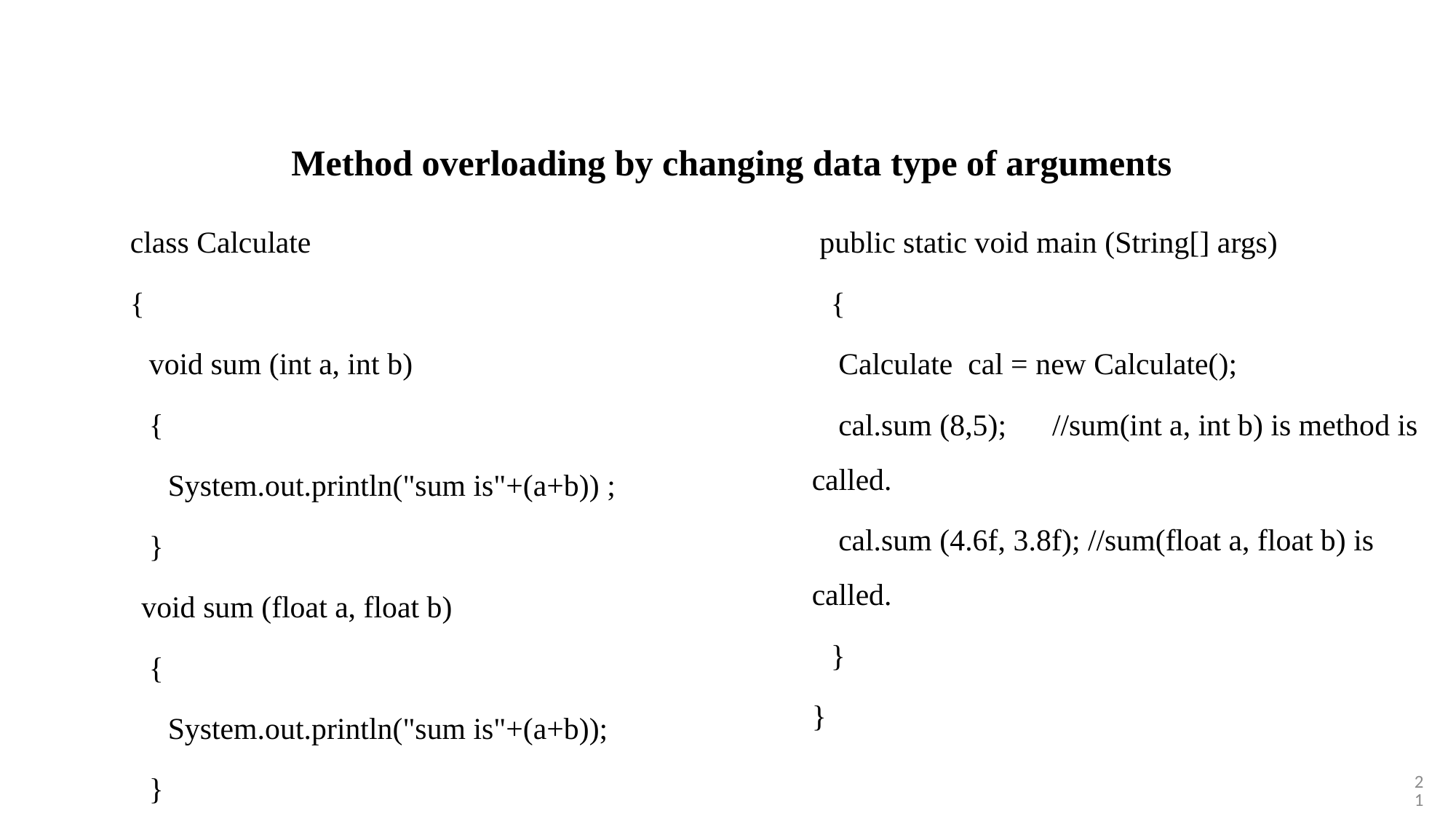

Method overloading by changing data type of arguments
class Calculate
{
 void sum (int a, int b)
 {
  System.out.println("sum is"+(a+b)) ;
 }
void sum (float a, float b)
 {
  System.out.println("sum is"+(a+b));
 }
 public static void main (String[] args)
 {
  Calculate  cal = new Calculate();
  cal.sum (8,5);      //sum(int a, int b) is method is called.
  cal.sum (4.6f, 3.8f); //sum(float a, float b) is called.
 }
}
21